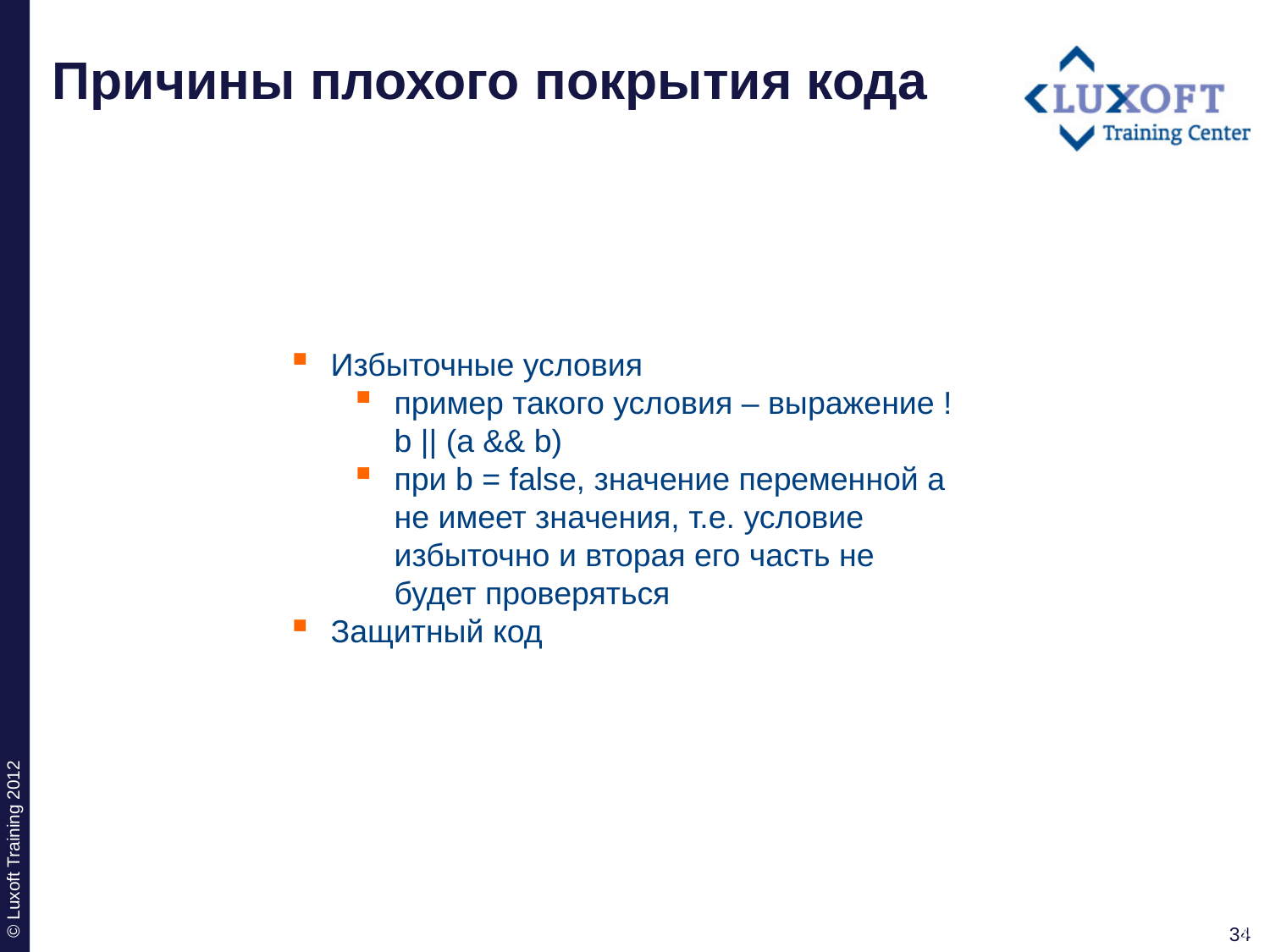

# Причины плохого покрытия кода
Избыточные условия
пример такого условия – выражение !b || (a && b)
при b = false, значение переменной a не имеет значения, т.е. условие избыточно и вторая его часть не будет проверяться
Защитный код